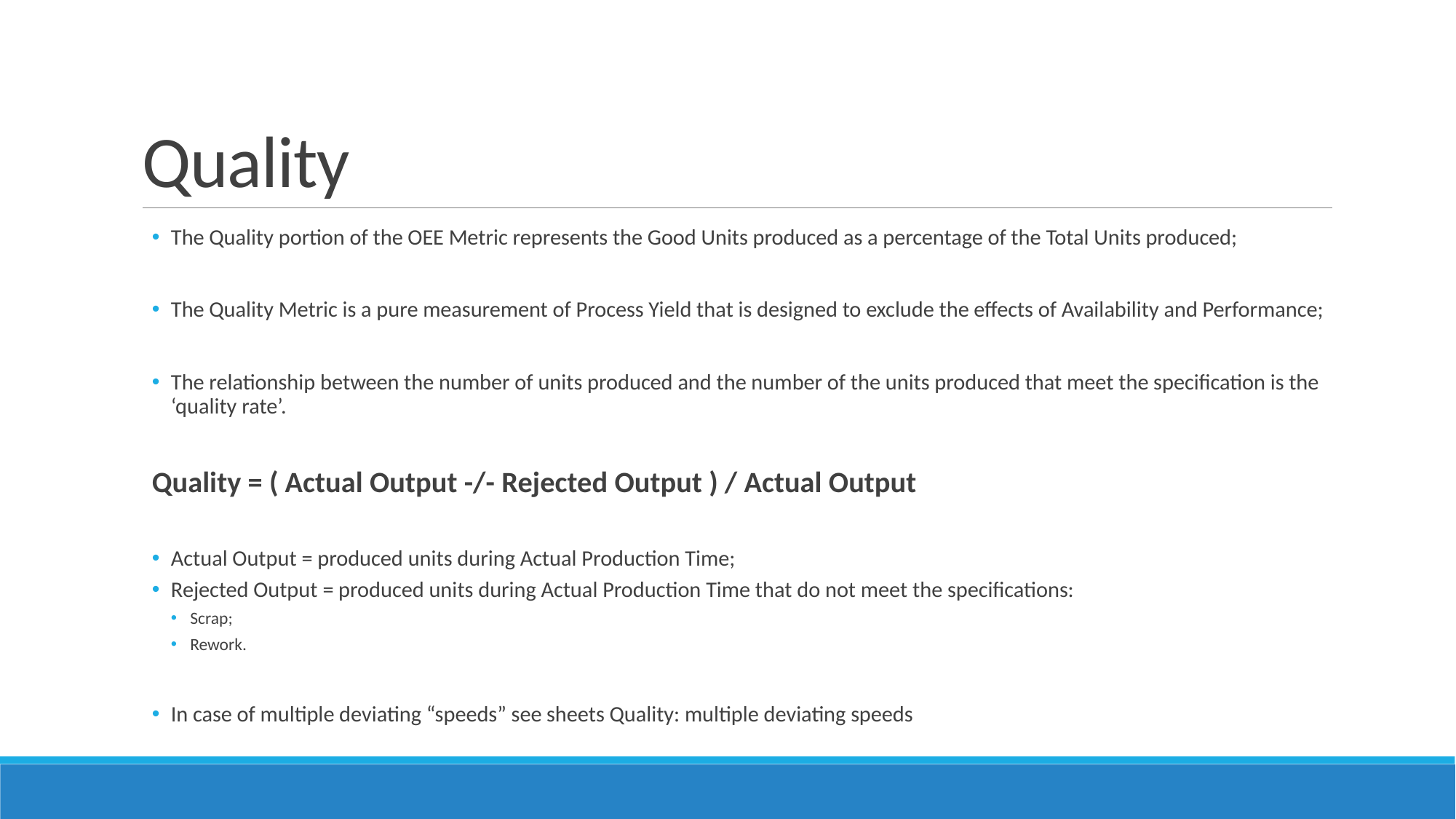

# Quality
The Quality portion of the OEE Metric represents the Good Units produced as a percentage of the Total Units produced;

The Quality Metric is a pure measurement of Process Yield that is designed to exclude the effects of Availability and Performance;

The relationship between the number of units produced and the number of the units produced that meet the specification is the ‘quality rate’.

	Quality = ( Actual Output -/- Rejected Output ) / Actual Output

Actual Output = produced units during Actual Production Time;
Rejected Output = produced units during Actual Production Time that do not meet the specifications:
Scrap;
Rework.

In case of multiple deviating “speeds” see sheets Quality: multiple deviating speeds